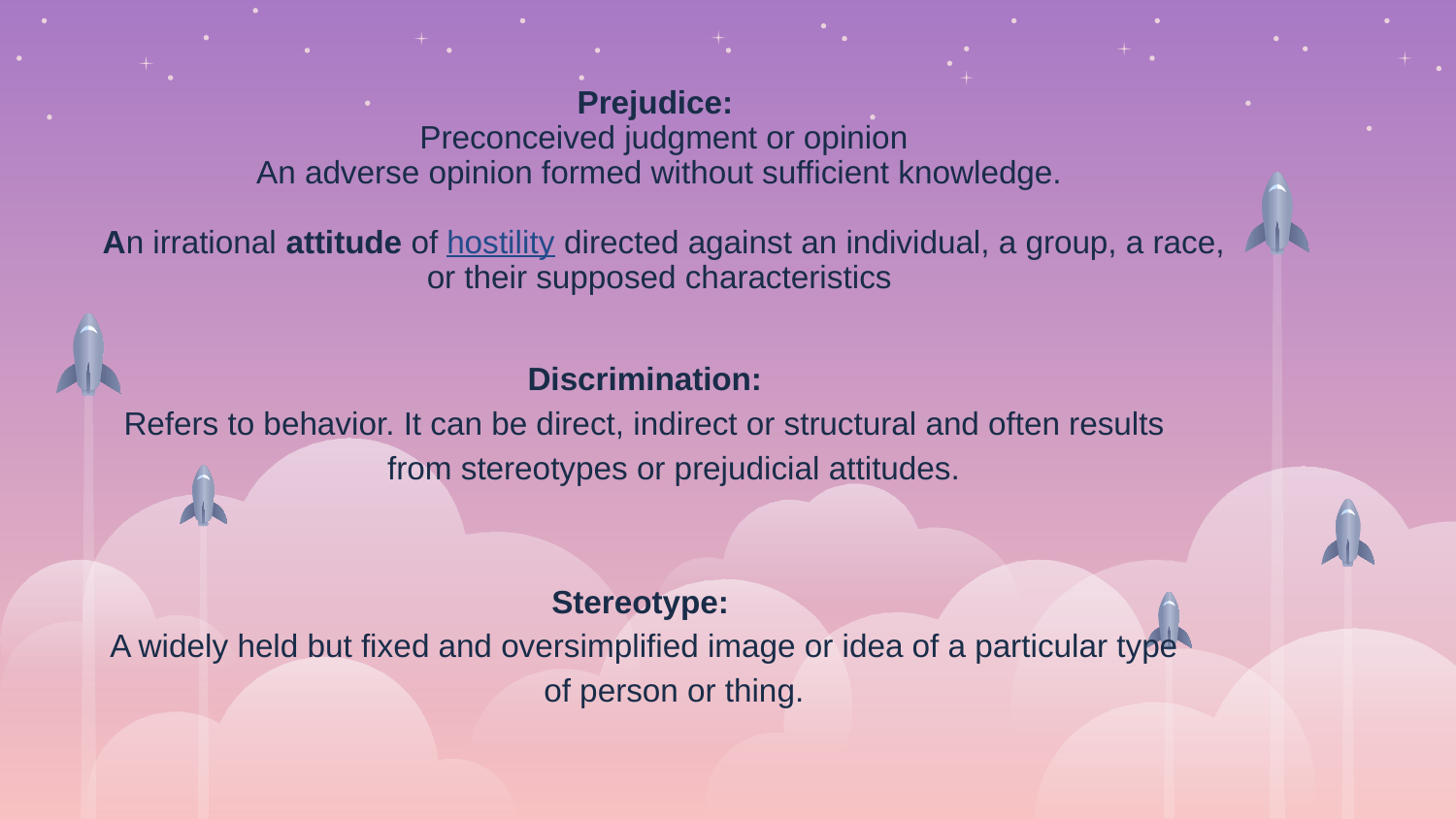

# Prejudice: Preconceived judgment or opinion An adverse opinion formed without sufficient knowledge.  An irrational attitude of hostility directed against an individual, a group, a race, or their supposed characteristics
Discrimination:
Refers to behavior. It can be direct, indirect or structural and often results from stereotypes or prejudicial attitudes.

Stereotype:
A widely held but fixed and oversimplified image or idea of a particular type of person or thing.